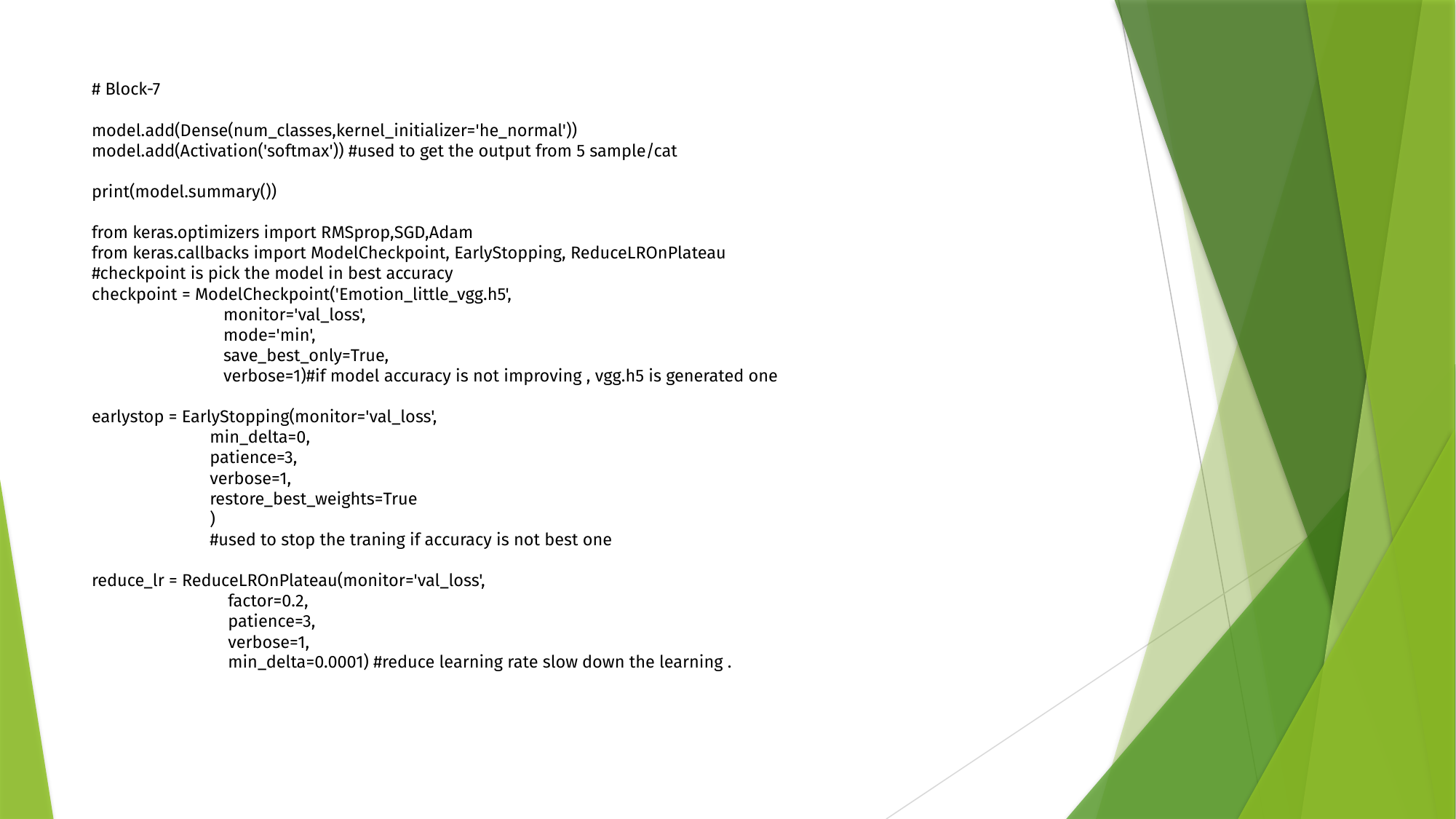

# # Block-7 model.add(Dense(num_classes,kernel_initializer='he_normal')) model.add(Activation('softmax')) #used to get the output from 5 sample/cat print(model.summary()) from keras.optimizers import RMSprop,SGD,Adam from keras.callbacks import ModelCheckpoint, EarlyStopping, ReduceLROnPlateau #checkpoint is pick the model in best accuracy checkpoint = ModelCheckpoint('Emotion_little_vgg.h5', monitor='val_loss', mode='min', save_best_only=True, verbose=1)#if model accuracy is not improving , vgg.h5 is generated one earlystop = EarlyStopping(monitor='val_loss', min_delta=0, patience=3, verbose=1, restore_best_weights=True ) #used to stop the traning if accuracy is not best one reduce_lr = ReduceLROnPlateau(monitor='val_loss', factor=0.2, patience=3, verbose=1, min_delta=0.0001) #reduce learning rate slow down the learning .